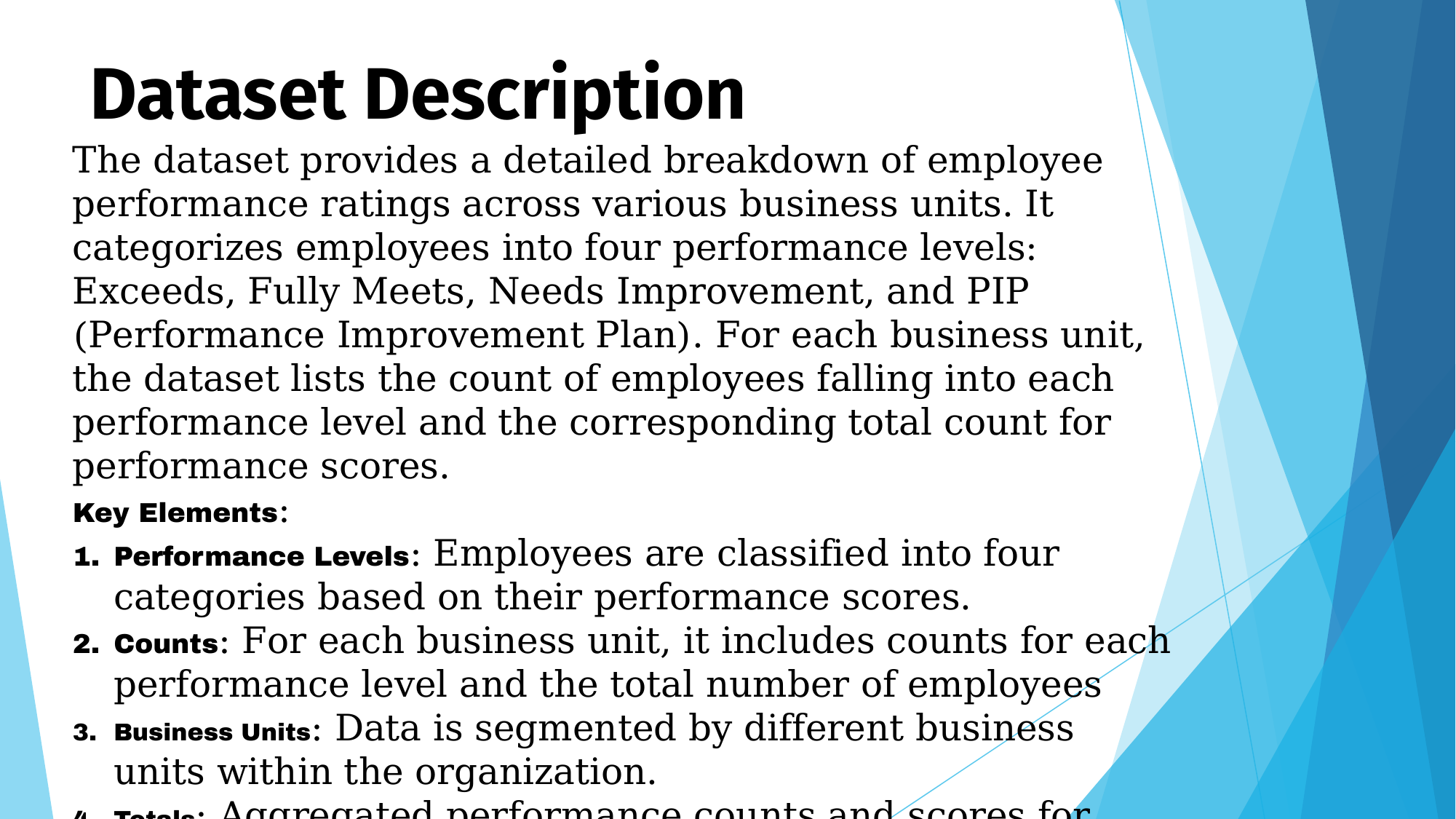

# Dataset Description
The dataset provides a detailed breakdown of employee performance ratings across various business units. It categorizes employees into four performance levels: Exceeds, Fully Meets, Needs Improvement, and PIP (Performance Improvement Plan). For each business unit, the dataset lists the count of employees falling into each performance level and the corresponding total count for performance scores.
Key Elements:
Performance Levels: Employees are classified into four categories based on their performance scores.
Counts: For each business unit, it includes counts for each performance level and the total number of employees
Business Units: Data is segmented by different business units within the organization.
Totals: Aggregated performance counts and scores for each business unit and overall.